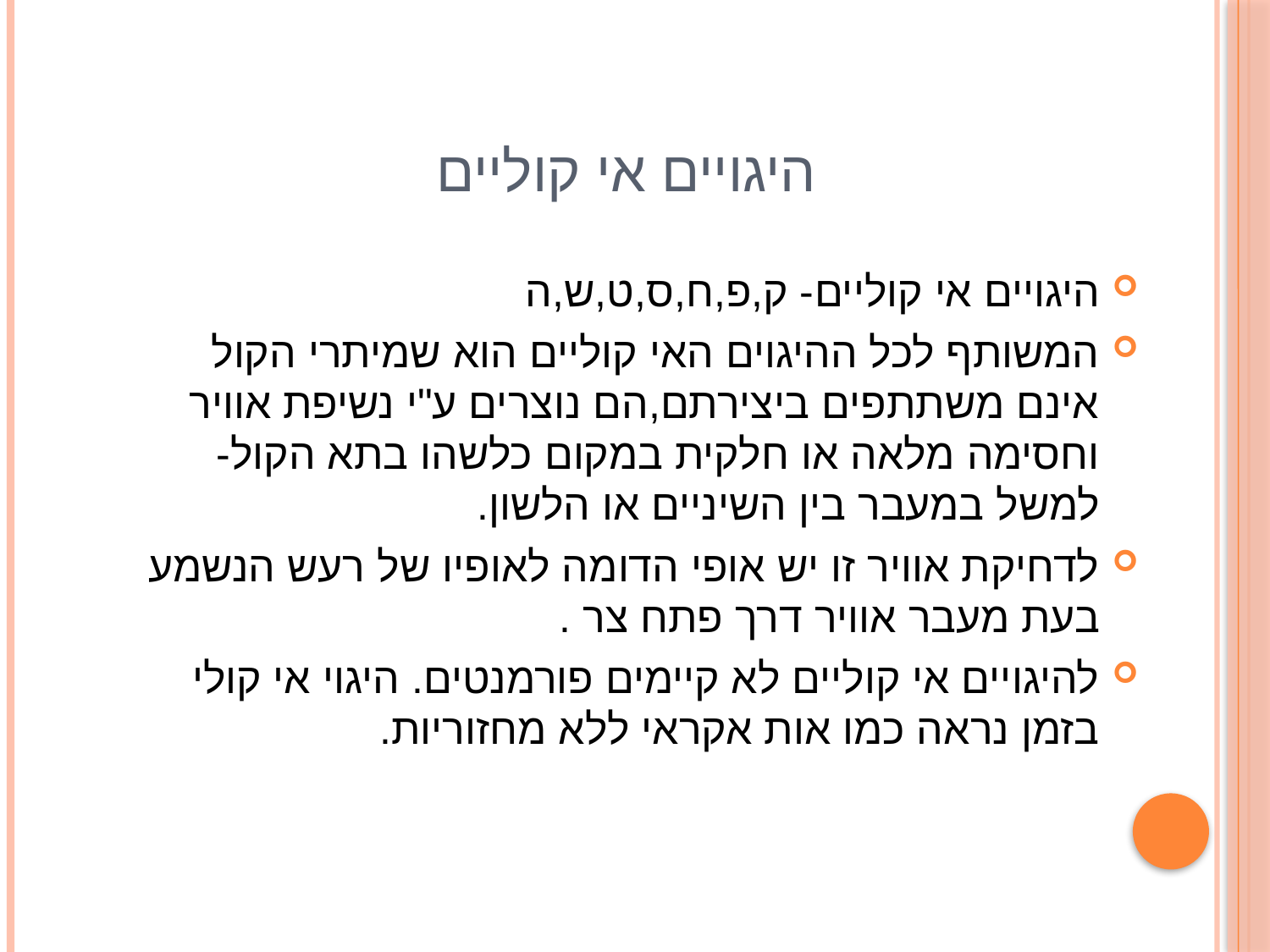

# היגויים אי קוליים
היגויים אי קוליים- ק,פ,ח,ס,ט,ש,ה
המשותף לכל ההיגוים האי קוליים הוא שמיתרי הקול אינם משתתפים ביצירתם,הם נוצרים ע"י נשיפת אוויר וחסימה מלאה או חלקית במקום כלשהו בתא הקול- למשל במעבר בין השיניים או הלשון.
לדחיקת אוויר זו יש אופי הדומה לאופיו של רעש הנשמע בעת מעבר אוויר דרך פתח צר .
להיגויים אי קוליים לא קיימים פורמנטים. היגוי אי קולי בזמן נראה כמו אות אקראי ללא מחזוריות.